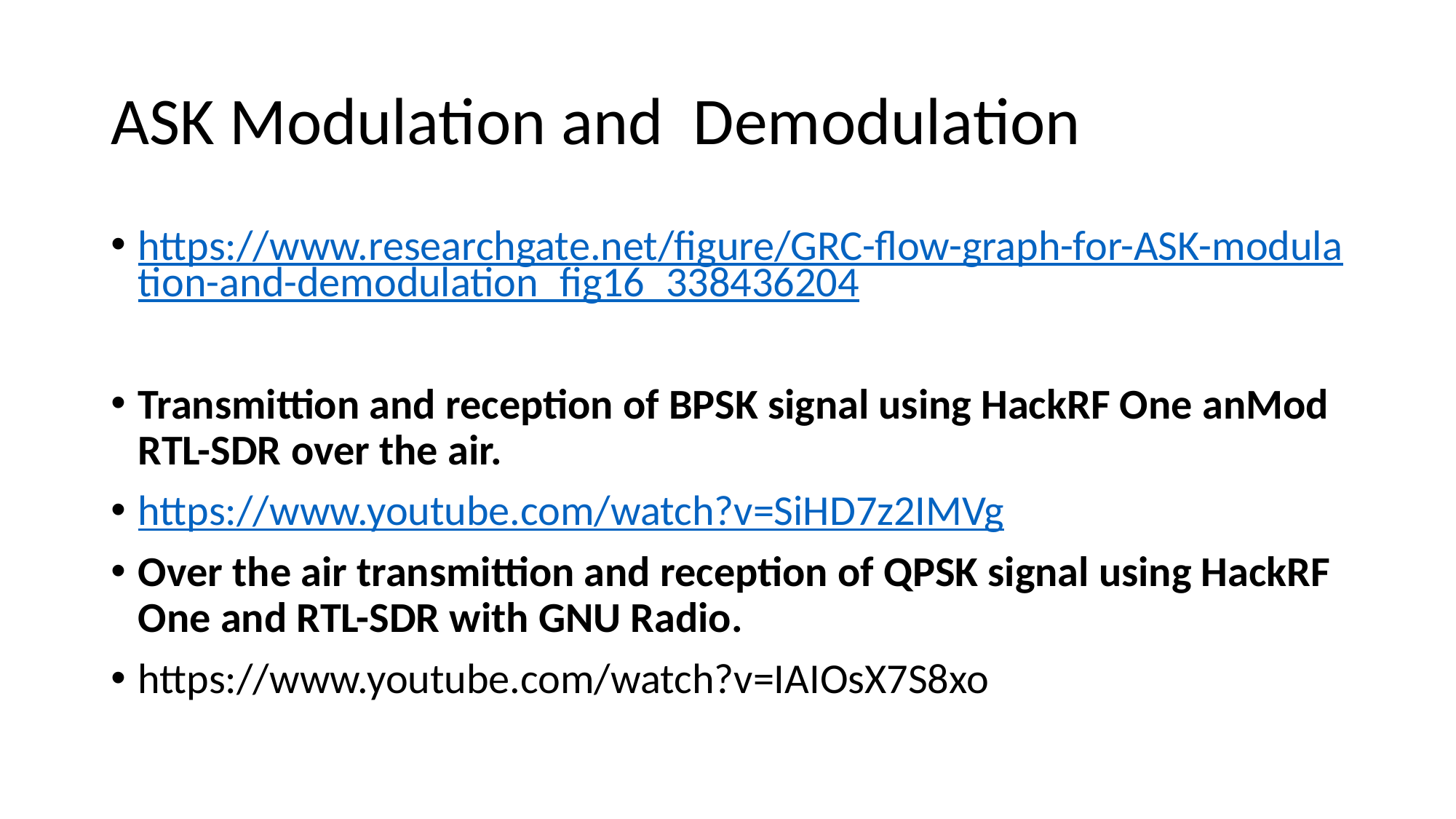

# ASK Modulation and  Demodulation
https://www.researchgate.net/figure/GRC-flow-graph-for-ASK-modulation-and-demodulation_fig16_338436204

Transmittion and reception of BPSK signal using HackRF One anMod RTL-SDR over the air.
https://www.youtube.com/watch?v=SiHD7z2IMVg
Over the air transmittion and reception of QPSK signal using HackRF One and RTL-SDR with GNU Radio.
https://www.youtube.com/watch?v=IAIOsX7S8xo